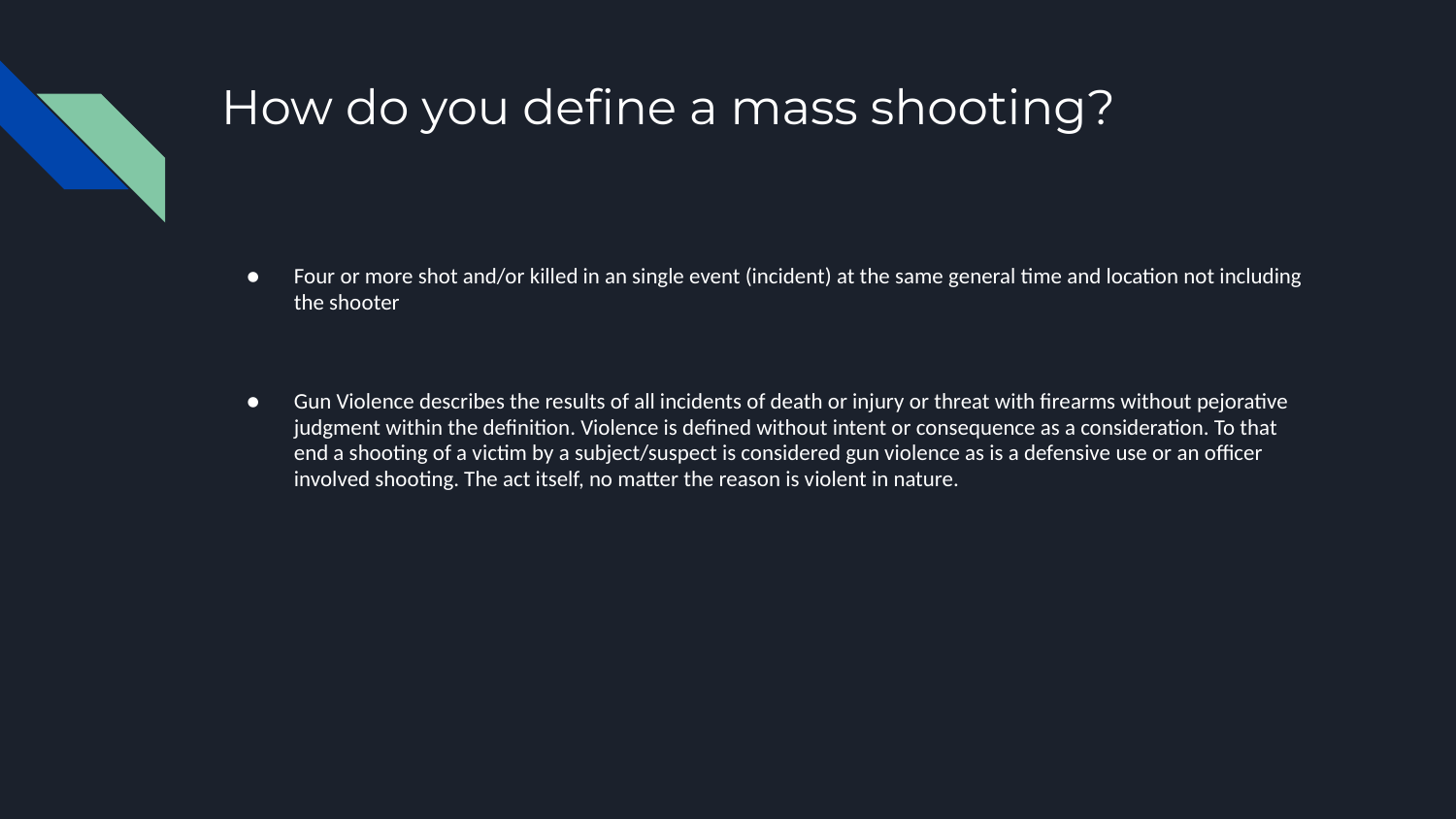

# How do you define a mass shooting?
Four or more shot and/or killed in an single event (incident) at the same general time and location not including the shooter

Gun Violence describes the results of all incidents of death or injury or threat with firearms without pejorative judgment within the definition. Violence is defined without intent or consequence as a consideration. To that end a shooting of a victim by a subject/suspect is considered gun violence as is a defensive use or an officer involved shooting. The act itself, no matter the reason is violent in nature.